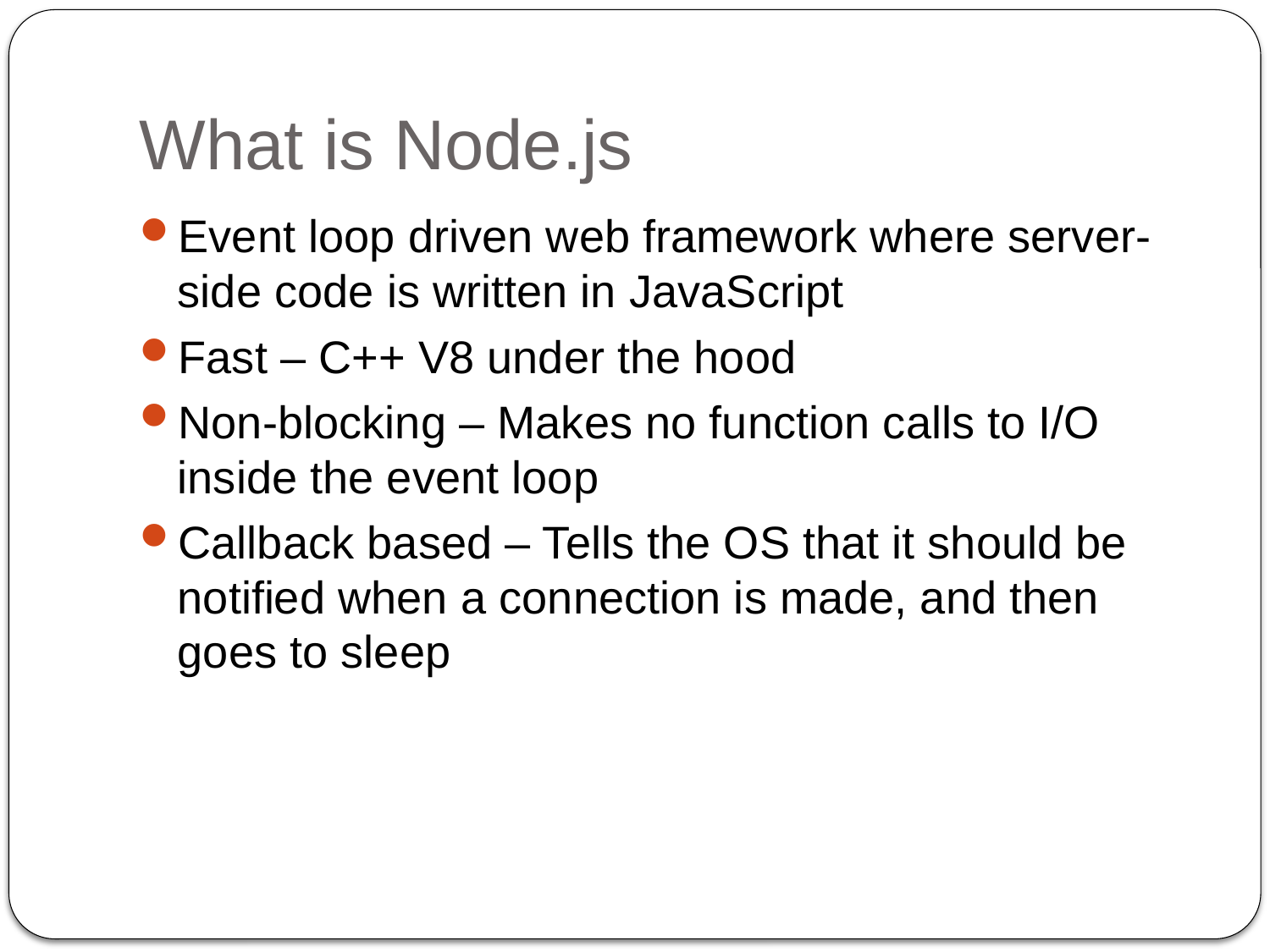

# What is Node.js
Event loop driven web framework where server-side code is written in JavaScript
Fast – C++ V8 under the hood
Non-blocking – Makes no function calls to I/O inside the event loop
Callback based – Tells the OS that it should be notified when a connection is made, and then goes to sleep